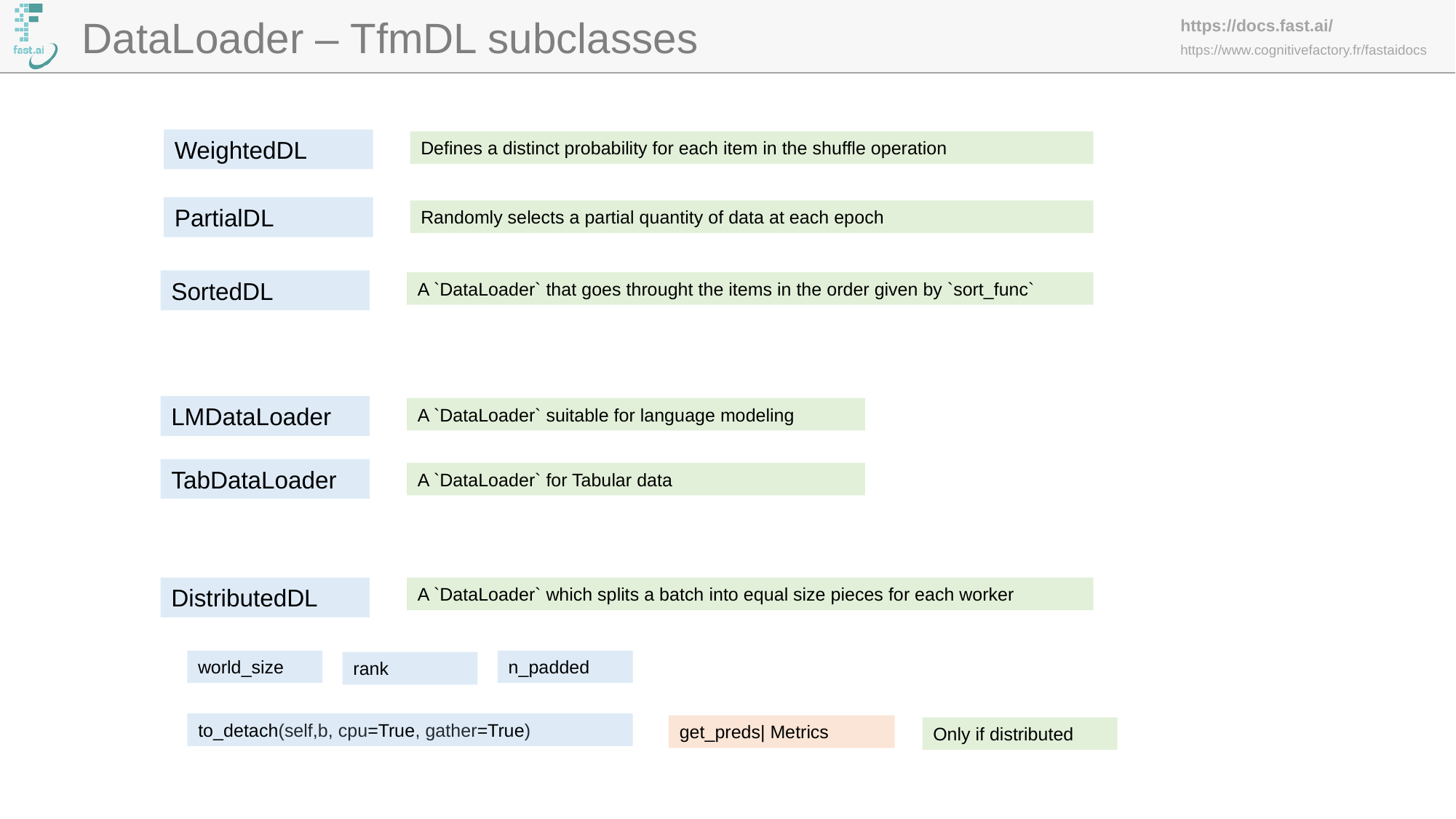

DataLoader – TfmDL subclasses
WeightedDL
Defines a distinct probability for each item in the shuffle operation
PartialDL
Randomly selects a partial quantity of data at each epoch
SortedDL
A `DataLoader` that goes throught the items in the order given by `sort_func`
LMDataLoader
A `DataLoader` suitable for language modeling
TabDataLoader
A `DataLoader` for Tabular data
DistributedDL
A `DataLoader` which splits a batch into equal size pieces for each worker
world_size
n_padded
rank
to_detach(self,b, cpu=True, gather=True)
get_preds| Metrics
Only if distributed